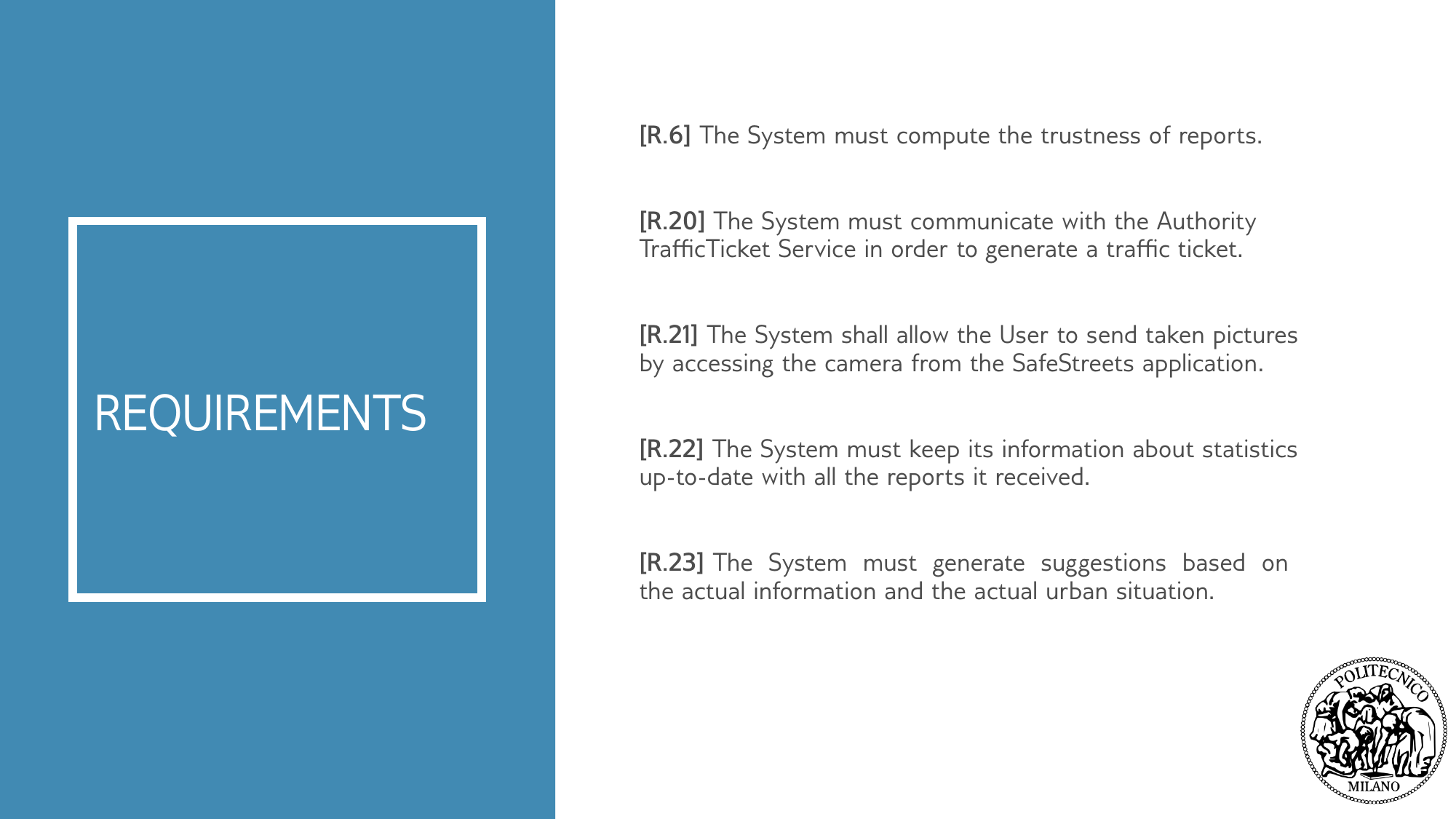

[R.6] The System must compute the trustness of reports.

[R.20] The System must communicate with the Authority TrafficTicket Service in order to generate a traffic ticket.

[R.21] The System shall allow the User to send taken pictures by accessing the camera from the SafeStreets application.

[R.22] The System must keep its information about statistics up-to-date with all the reports it received.

[R.23] The  System  must  generate  suggestions  based  on  the actual information and the actual urban situation.
#
REQUIREMENTS